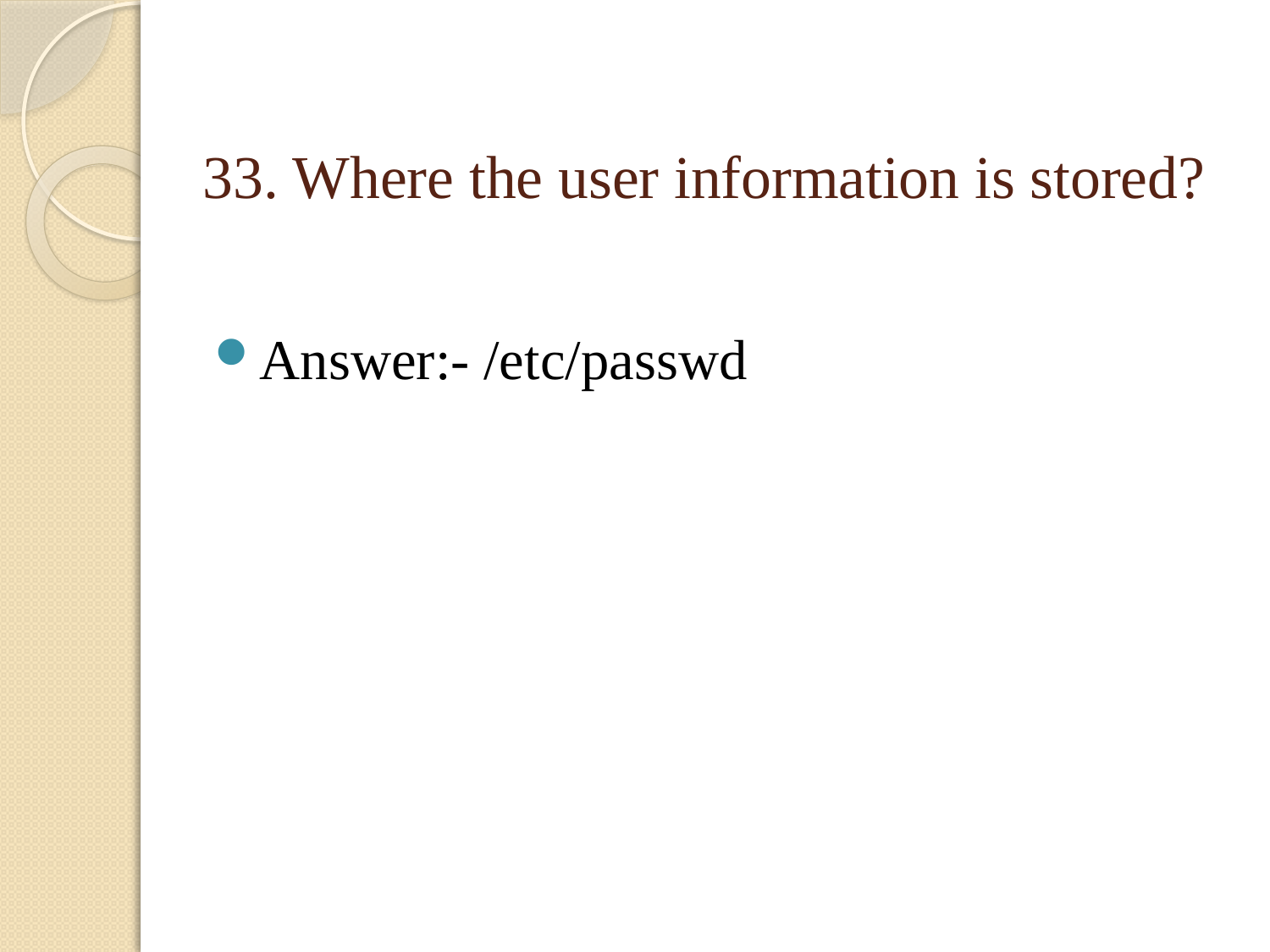

# 33. Where the user information is stored?
Answer:- /etc/passwd